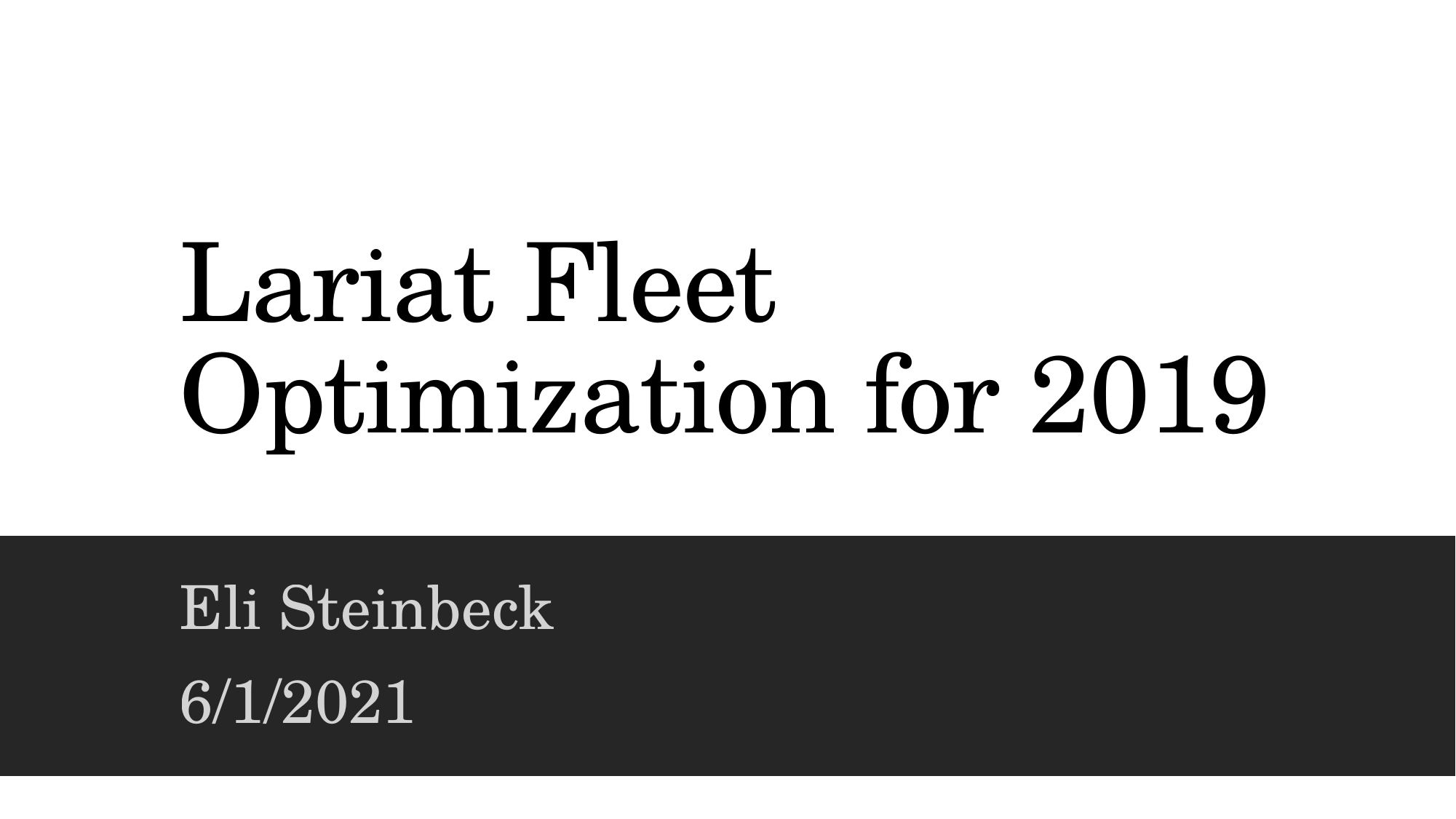

Lariat Fleet Optimization for 2019

Eli Steinbeck
6/1/2021